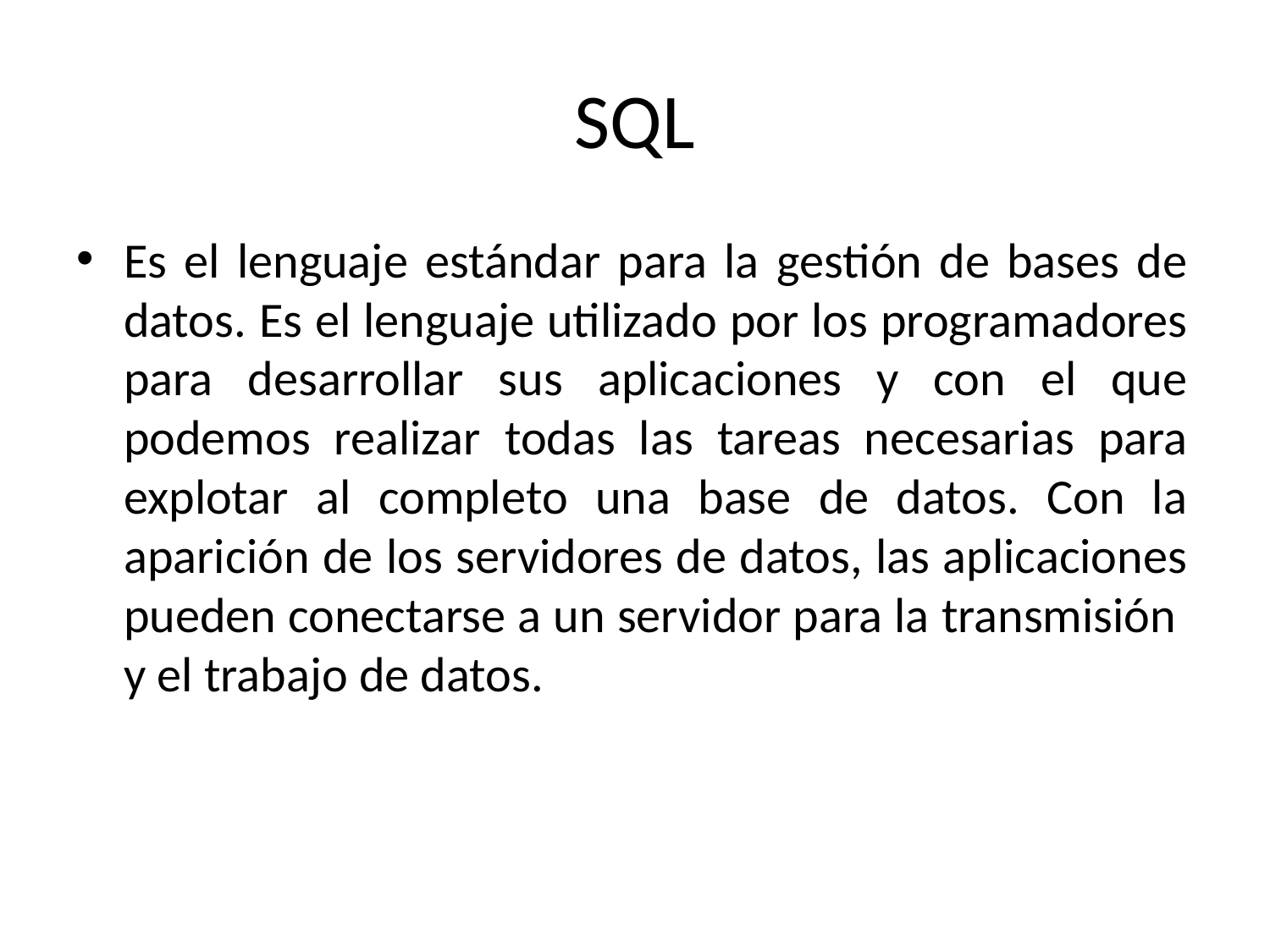

# SQL
Es el lenguaje estándar para la gestión de bases de datos. Es el lenguaje utilizado por los programadores para desarrollar sus aplicaciones y con el que podemos realizar todas las tareas necesarias para explotar al completo una base de datos. Con la aparición de los servidores de datos, las aplicaciones pueden conectarse a un servidor para la transmisión  y el trabajo de datos.